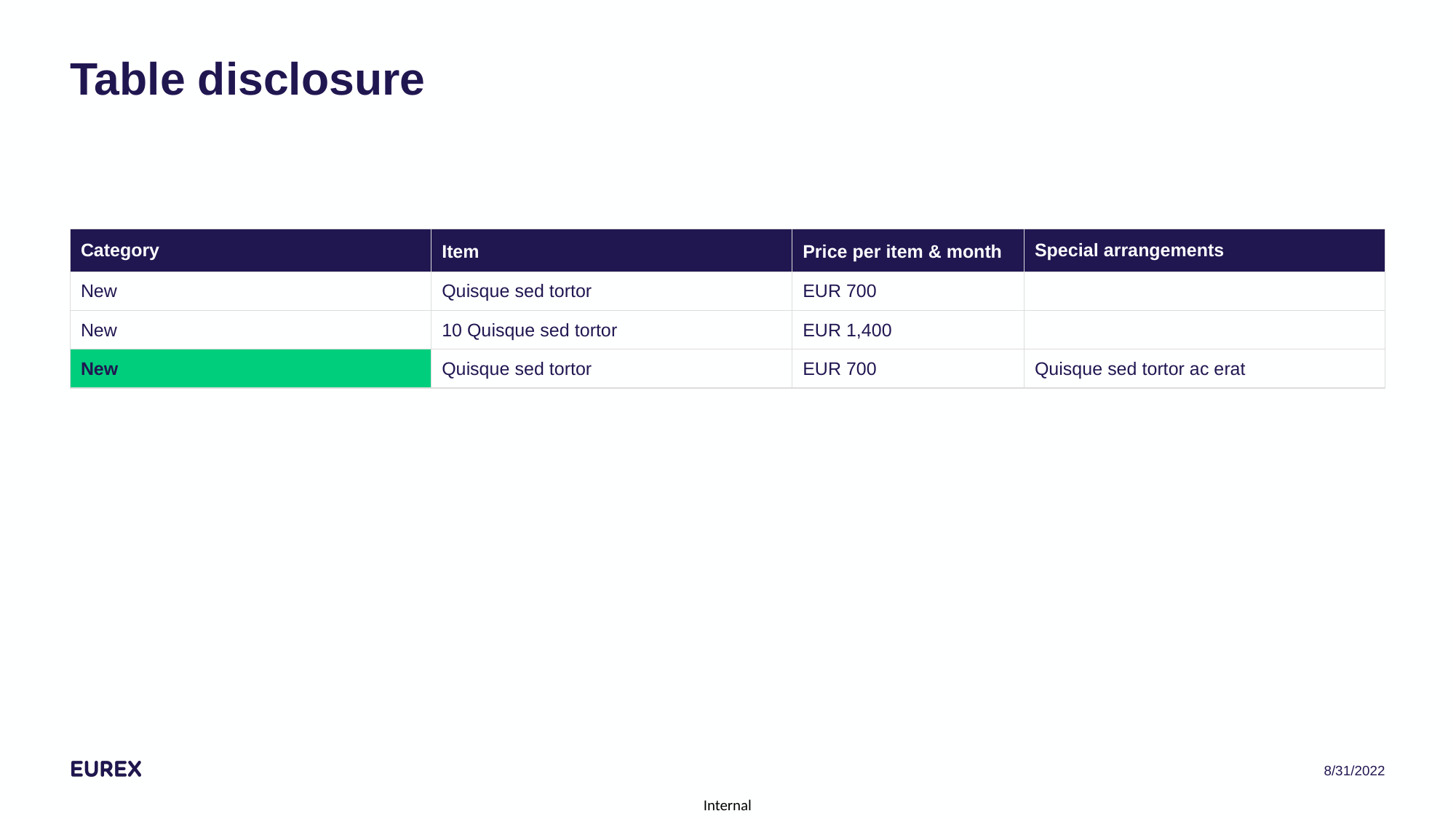

# Table disclosure
Subtitle (24 pt)

| Category | Item | Price per item & month | Special arrangements |
| --- | --- | --- | --- |
| New | Quisque sed tortor | EUR 700 |  |
| New | 10 Quisque sed tortor | EUR 1,400 |  |
| New | Quisque sed tortor | EUR 700 | Quisque sed tortor ac erat |
8/31/2022